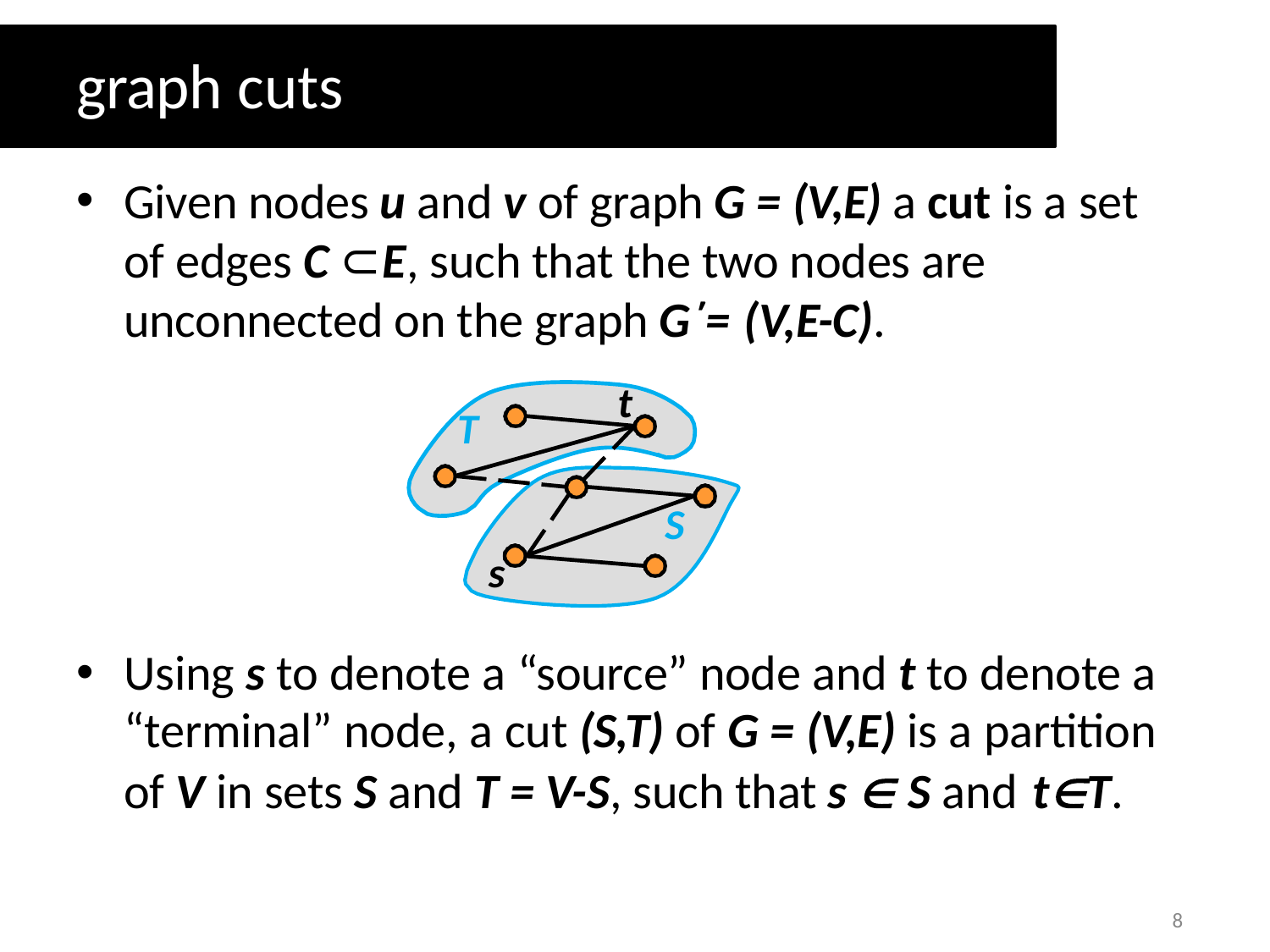

# graph cuts
Given nodes u and v of graph G = (V,E) a cut is a set  of edges C ⊂ E, such that the two nodes are  unconnected on the graph G΄= (V,E-C).
t

T

S
s

Using s to denote a “source” node and t to denote a  “terminal” node, a cut (S,T) of G = (V,E) is a partition  of V in sets S and Τ = V-S, such that s ∈ S and t∈T.
8